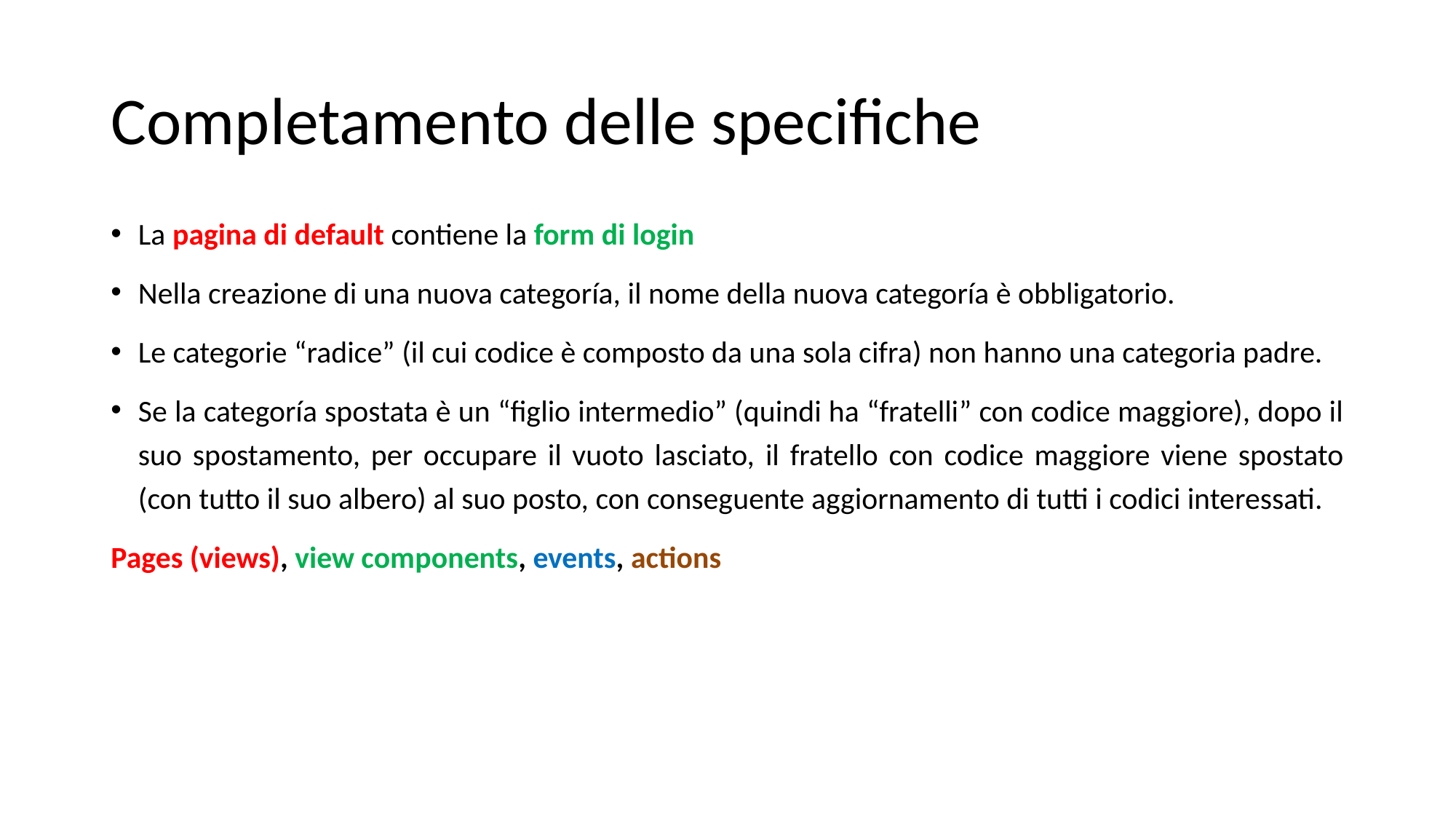

# Completamento delle specifiche
La pagina di default contiene la form di login
Nella creazione di una nuova categoría, il nome della nuova categoría è obbligatorio.
Le categorie “radice” (il cui codice è composto da una sola cifra) non hanno una categoria padre.
Se la categoría spostata è un “figlio intermedio” (quindi ha “fratelli” con codice maggiore), dopo il suo spostamento, per occupare il vuoto lasciato, il fratello con codice maggiore viene spostato (con tutto il suo albero) al suo posto, con conseguente aggiornamento di tutti i codici interessati.
Pages (views), view components, events, actions